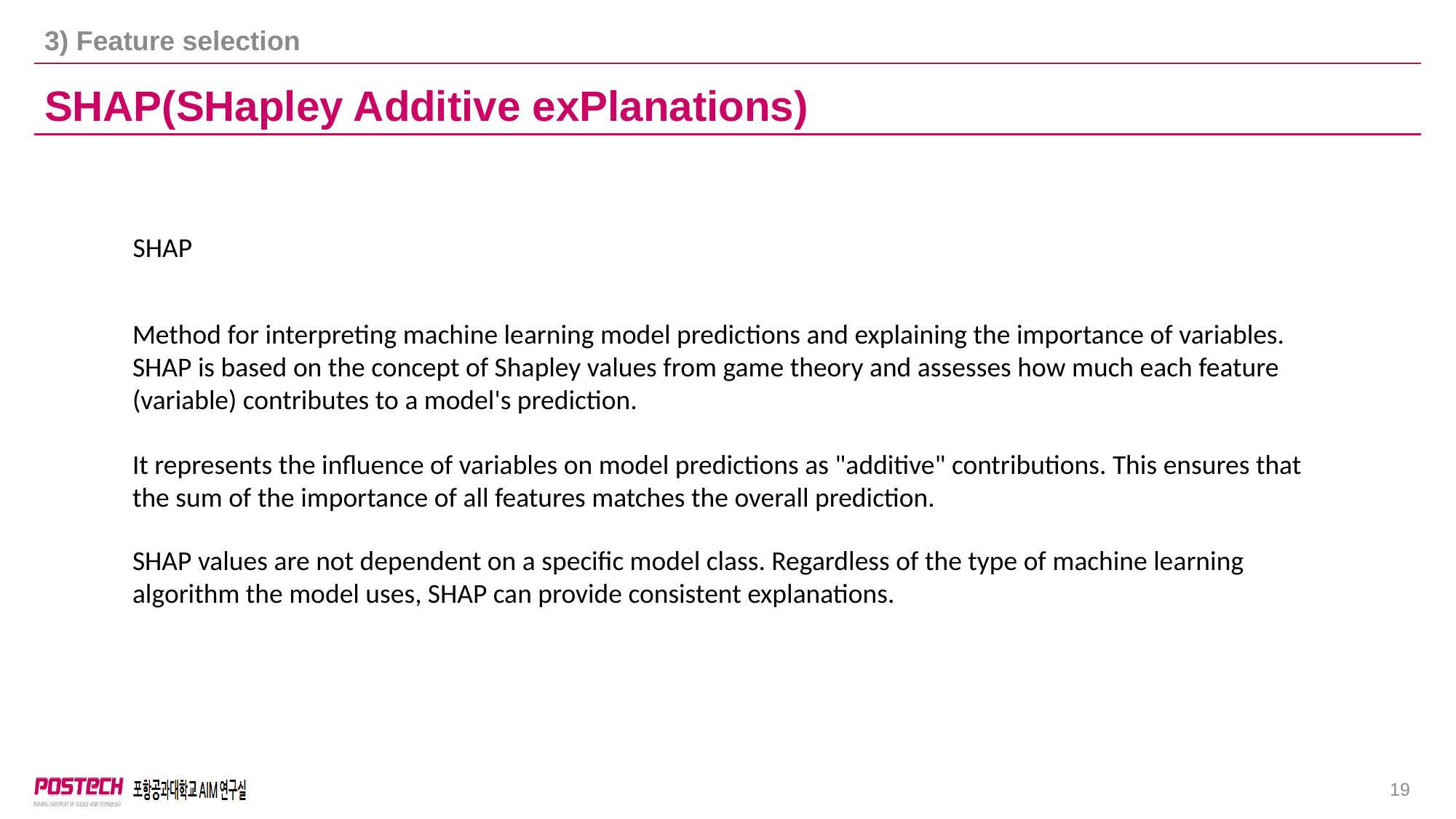

3) Feature selection
SHAP(SHapley Additive exPlanations)
SHAP
Method for interpreting machine learning model predictions and explaining the importance of variables. SHAP is based on the concept of Shapley values from game theory and assesses how much each feature (variable) contributes to a model's prediction.
It represents the influence of variables on model predictions as "additive" contributions. This ensures that the sum of the importance of all features matches the overall prediction.
SHAP values are not dependent on a specific model class. Regardless of the type of machine learning algorithm the model uses, SHAP can provide consistent explanations.